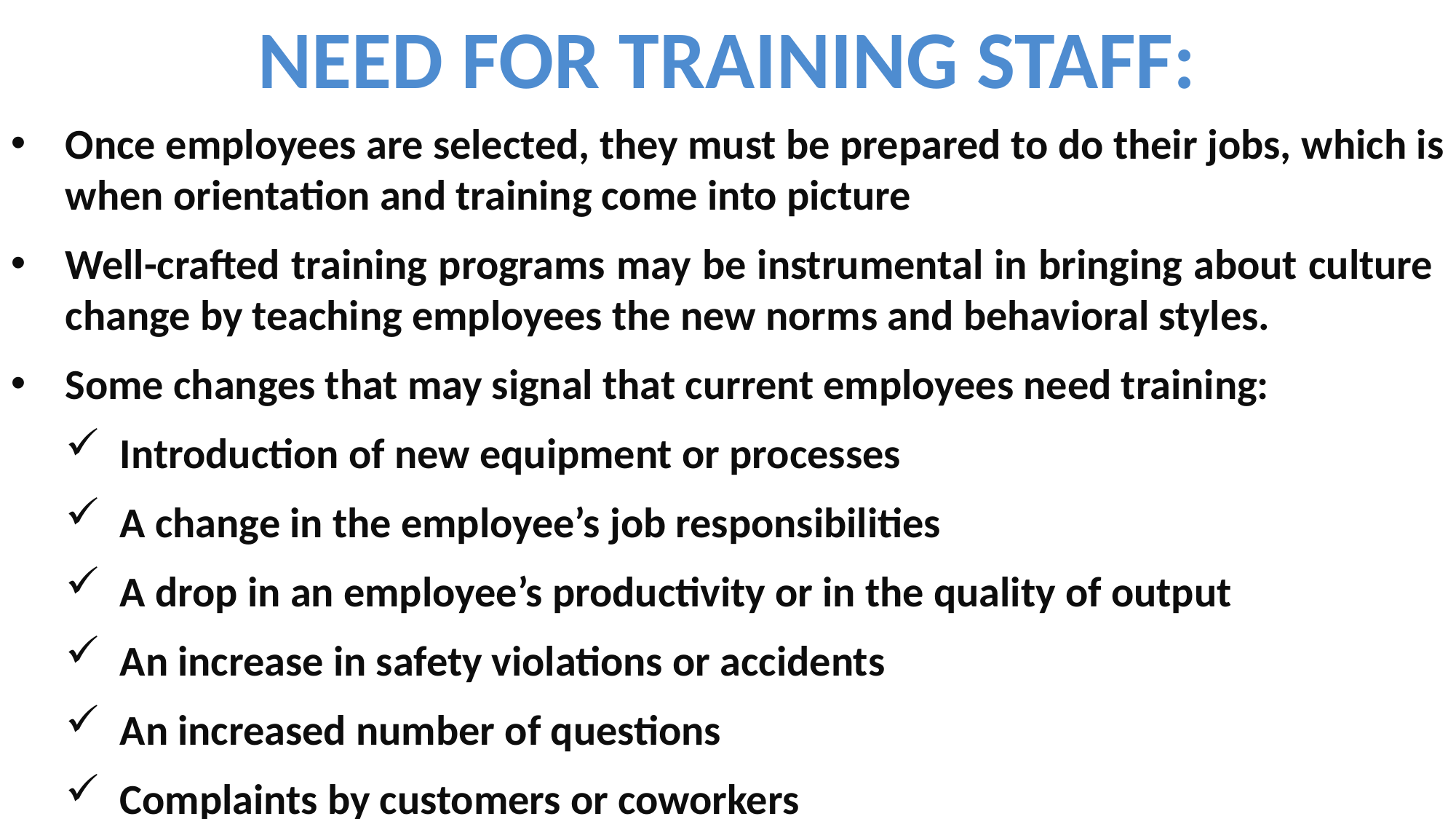

Need for Training Staff:
Once employees are selected, they must be prepared to do their jobs, which is when orientation and training come into picture
Well-crafted training programs may be instrumental in bringing about culture  change by teaching employees the new norms and behavioral styles.
Some changes that may signal that current employees need training:
Introduction of new equipment or processes
A change in the employee’s job responsibilities
A drop in an employee’s productivity or in the quality of output
An increase in safety violations or accidents
An increased number of questions
Complaints by customers or coworkers